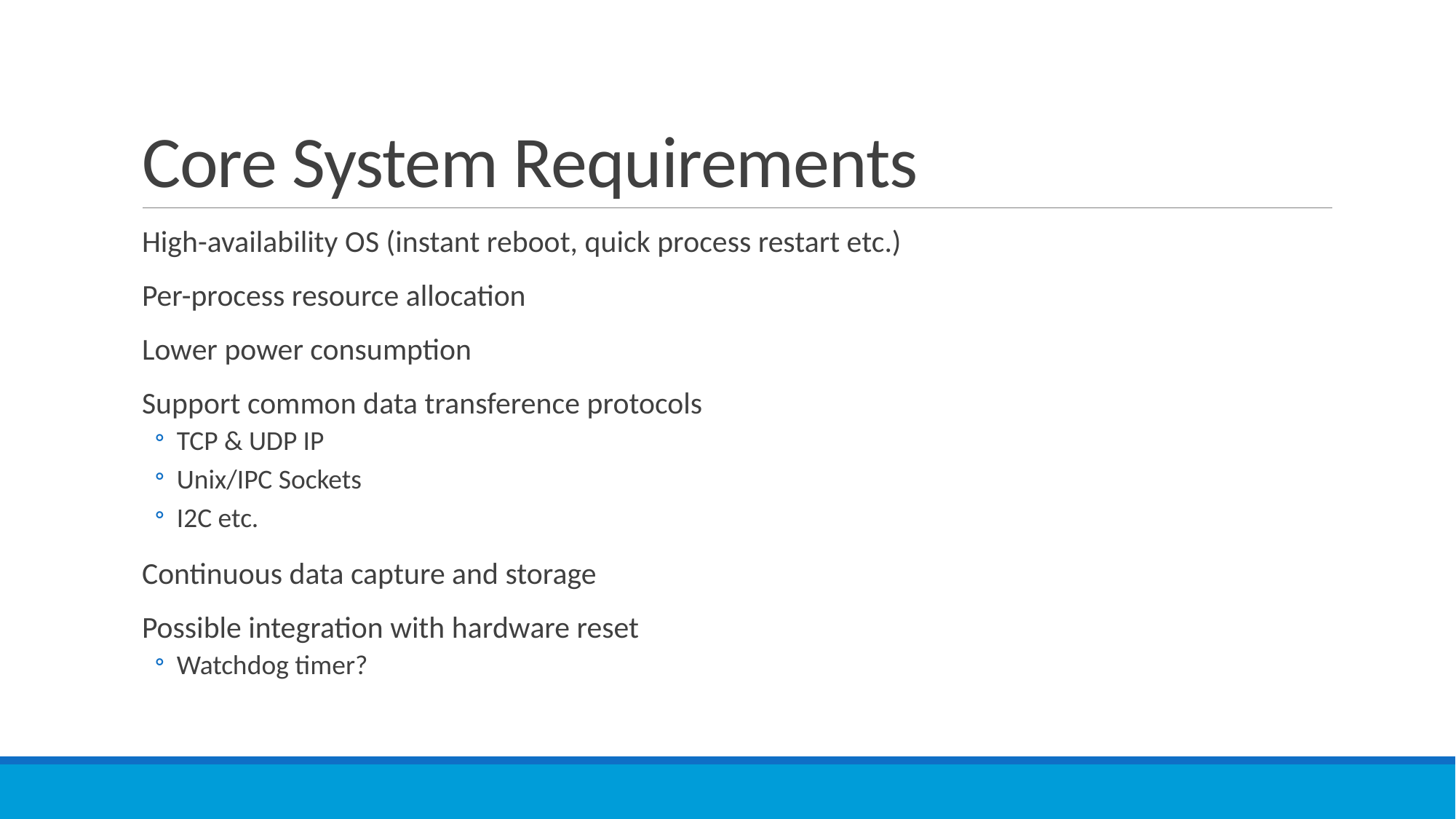

# Core System Requirements
High-availability OS (instant reboot, quick process restart etc.)
Per-process resource allocation
Lower power consumption
Support common data transference protocols
TCP & UDP IP
Unix/IPC Sockets
I2C etc.
Continuous data capture and storage
Possible integration with hardware reset
Watchdog timer?